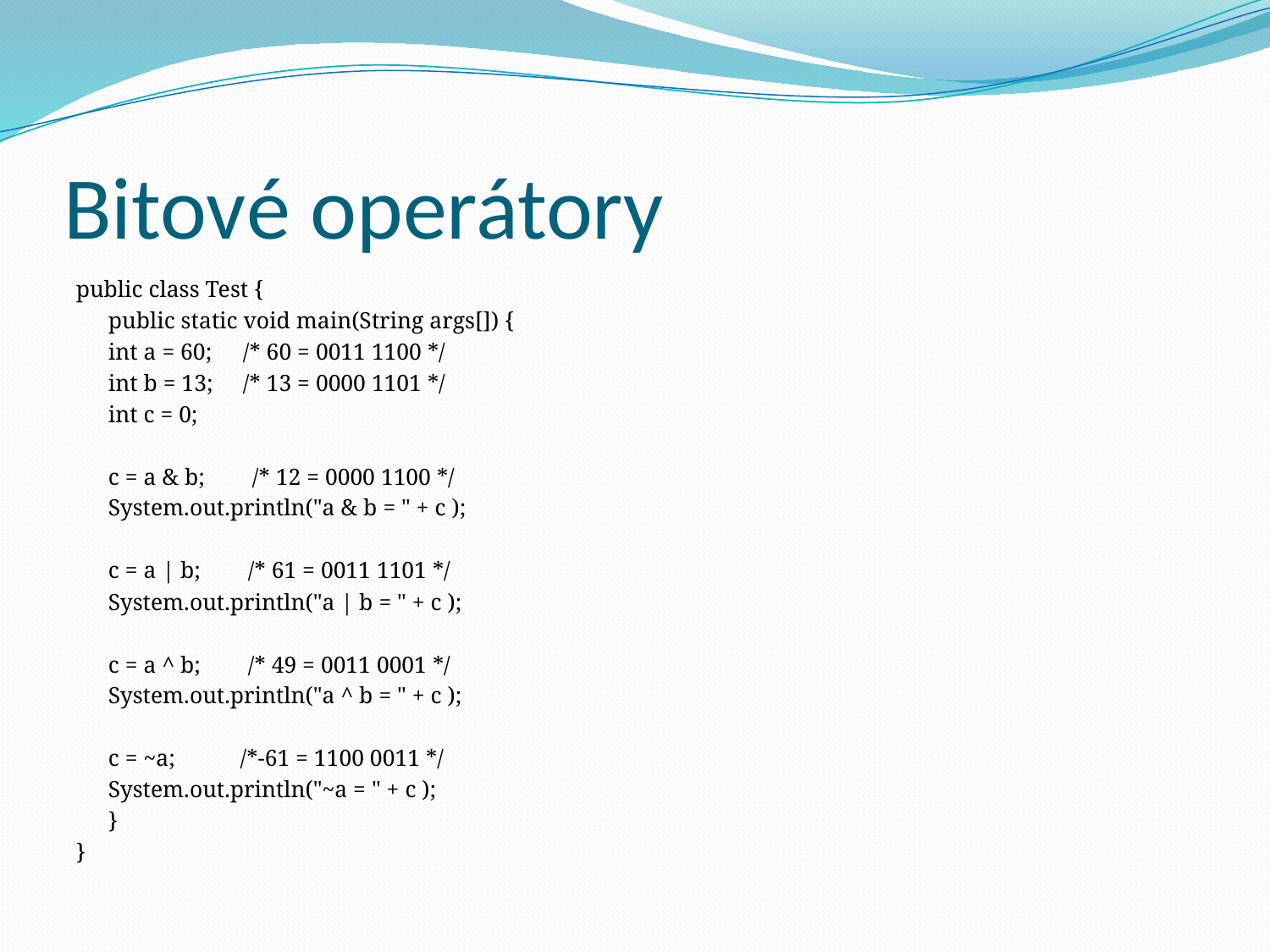

# Bitové operátory
public class Test {
	public static void main(String args[]) {
		int a = 60;	/* 60 = 0011 1100 */
		int b = 13;	/* 13 = 0000 1101 */
		int c = 0;

		c = a & b;        /* 12 = 0000 1100 */
		System.out.println("a & b = " + c );

		c = a | b;        /* 61 = 0011 1101 */
		System.out.println("a | b = " + c );

		c = a ^ b;        /* 49 = 0011 0001 */
		System.out.println("a ^ b = " + c );

		c = ~a;           /*-61 = 1100 0011 */
		System.out.println("~a = " + c );
	}
}